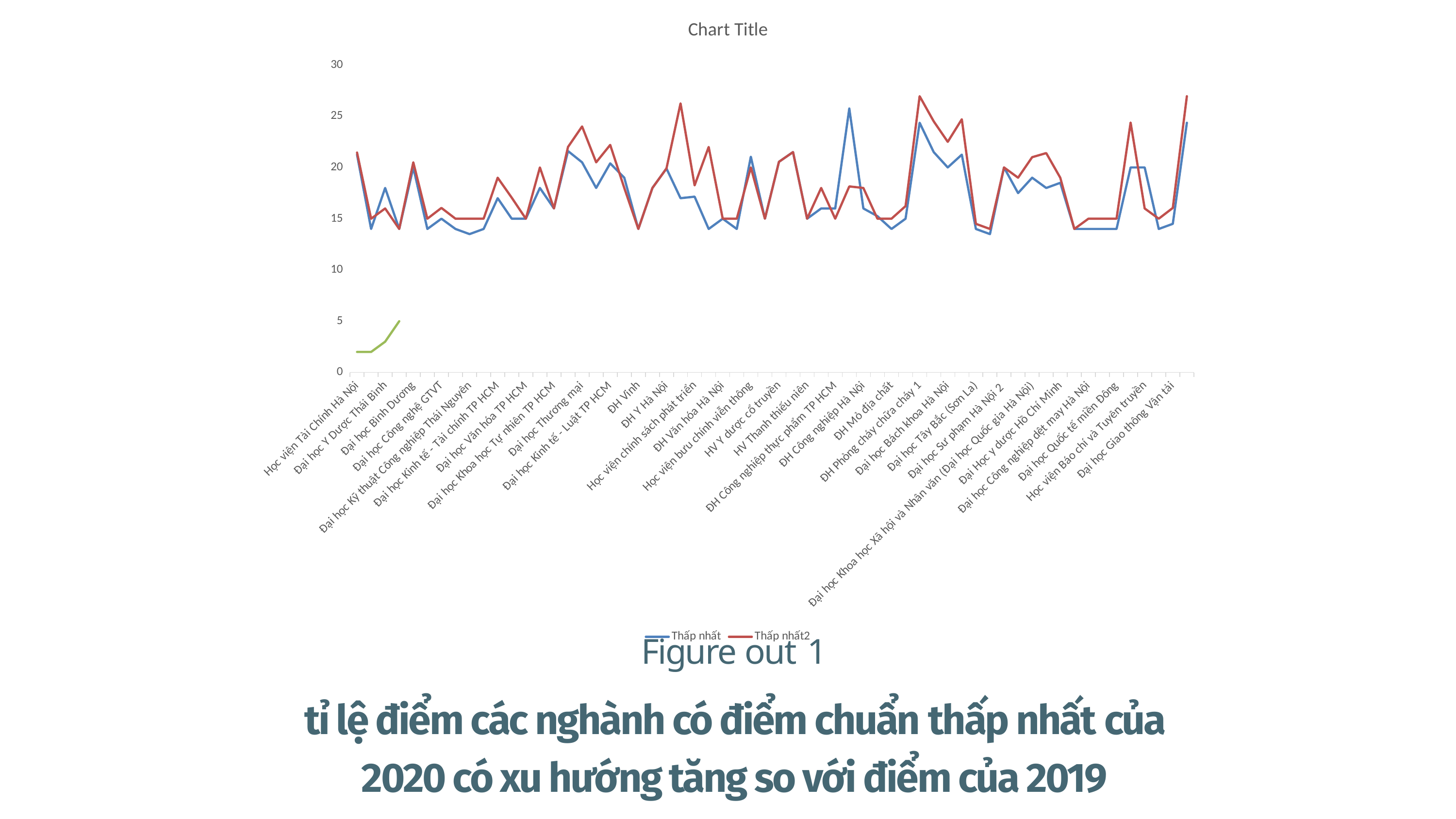

### Chart:

| Category | Thấp nhất | Thấp nhất2 | Column1 |
|---|---|---|---|
| Học viện Tài Chính Hà Nội | 21.25 | 21.45 | 2.0 |
| Đại học Tài nguyên và Môi trường Hà Nội | 14.0 | 15.0 | 2.0 |
| Đại học Y Dược Thái Bình | 18.0 | 16.0 | 3.0 |
| Đại học Yersin Đà Lạt | 14.0 | 14.0 | 5.0 |
| Đại học Bình Dương | 20.0 | 20.5 | None |
| Đại học Công nghệ Đồng Nai | 14.0 | 15.0 | None |
| Đại học Công nghệ GTVT | 15.0 | 16.05 | None |
| Đại học Công nghệ Sài Gòn | 14.0 | 15.0 | None |
| Đại học Kỹ thuật Công nghiệp Thái Nguyên | 13.5 | 15.0 | None |
| Đại học Kinh Doanh và Công nghệ Hà Nội | 14.0 | 15.0 | None |
| Đại học Kinh tế - Tài chính TP HCM | 17.0 | 19.0 | None |
| Đại học Mở TP HCM | 15.0 | 17.05 | None |
| Đại học Văn hóa TP HCM | 15.0 | 15.0 | None |
| Đại học Tôn Đức Thắng | 18.0 | 20.0 | None |
| Đại học Khoa học Tự nhiên TP HCM | 16.0 | 16.0 | None |
| Đại học Kinh tế TP HCM | 21.6 | 22.0 | None |
| Đại học Thương mại | 20.5 | 24.0 | None |
| Đại học Bách khoa TP HCM | 18.0 | 20.5 | None |
| Đại học Kinh tế - Luật TP HCM | 20.4 | 22.2 | None |
| Đại học Khoa học Xã hội và Nhân văn | 19.0 | 18.0 | None |
| ĐH Vinh | 14.0 | 14.0 | None |
| ĐH Thủ đô | 18.0 | 18.0 | None |
| ĐH Y Hà Nội | 19.9 | 19.9 | None |
| ĐH Luật TP Hồ Chí Minh | 17.0 | 26.25 | None |
| Học viện chính sách phát triển | 17.15 | 18.25 | None |
| ĐH công đoàn | 14.0 | 22.0 | None |
| ĐH Văn hóa Hà Nội | 15.0 | 15.0 | None |
| ĐH Hồng Đức | 14.0 | 15.0 | None |
| Học viện bưu chính viễn thông | 21.05 | 20.0 | None |
| HV quản lý giáo dục | 15.0 | 15.0 | None |
| HV Y dược cổ truyền | 20.55 | 20.55 | None |
| HV Ngân hàng | 21.5 | 21.5 | None |
| HV Thanh thiếu niên | 15.0 | 15.0 | None |
| ĐH Công nghệ TP Hồ Chí Minh | 16.0 | 18.0 | None |
| ĐH Công nghiệp thực phẩm TP HCM | 16.0 | 15.0 | None |
| ĐH Ngoại thương | 25.75 | 18.15 | None |
| ĐH Công nghiệp Hà Nội | 16.0 | 18.0 | None |
| ĐH Luật Hà Nội | 15.25 | 15.0 | None |
| ĐH Mỏ địa chất | 14.0 | 15.0 | None |
| ĐH Ngoại ngữ tin học TP HCM | 15.0 | 16.23 | None |
| ĐH Phòng cháy chữa cháy 1 | 24.36 | 26.95 | None |
| Đại học Kinh tế quốc dân | 21.5 | 24.5 | None |
| Đại học Bách khoa Hà Nội | 20.0 | 22.5 | None |
| Học viện Tài chính | 21.25 | 24.7 | None |
| Đại học Tây Bắc (Sơn La) | 14.0 | 14.5 | None |
| Đại học Hà Tĩnh | 13.5 | 14.0 | None |
| Đại học Sư phạm Hà Nội 2  | 20.0 | 20.0 | None |
| Đại học Sư phạm TP HCM | 17.5 | 19.0 | None |
| Đại học Khoa học Xã hội và Nhân văn (Đại học Quốc gia Hà Nội) | 19.0 | 21.0 | None |
|  Đại học Y Dược Hải Phòng | 18.0 | 21.4 | None |
| Đại Học y dược Hồ Chí Minh | 18.5 | 19.0 | None |
|  Đại học Lao động - Xã hội | 14.0 | 14.0 | None |
| Đại học Công nghiệp dệt may Hà Nội | 14.0 | 15.0 | None |
| Đại học Cần Thơ | 14.0 | 15.0 | None |
| Đại học Quốc tế miền Đông | 14.0 | 15.0 | None |
| Đại học Hà Nội | 20.0 | 24.38 | None |
| Học viện Báo chí và Tuyên truyền | 20.0 | 16.0 | None |
| Đại học Kinh tế  | 14.0 | 15.0 | None |
| Đại học Giao thông Vận tải | 14.5 | 16.05 | None |
| ĐH Phòng cháy chữa cháy 2 | 24.36 | 26.95 | None |
Figure out 1
tỉ lệ điểm các nghành có điểm chuẩn thấp nhất của 2020 có xu hướng tăng so với điểm của 2019